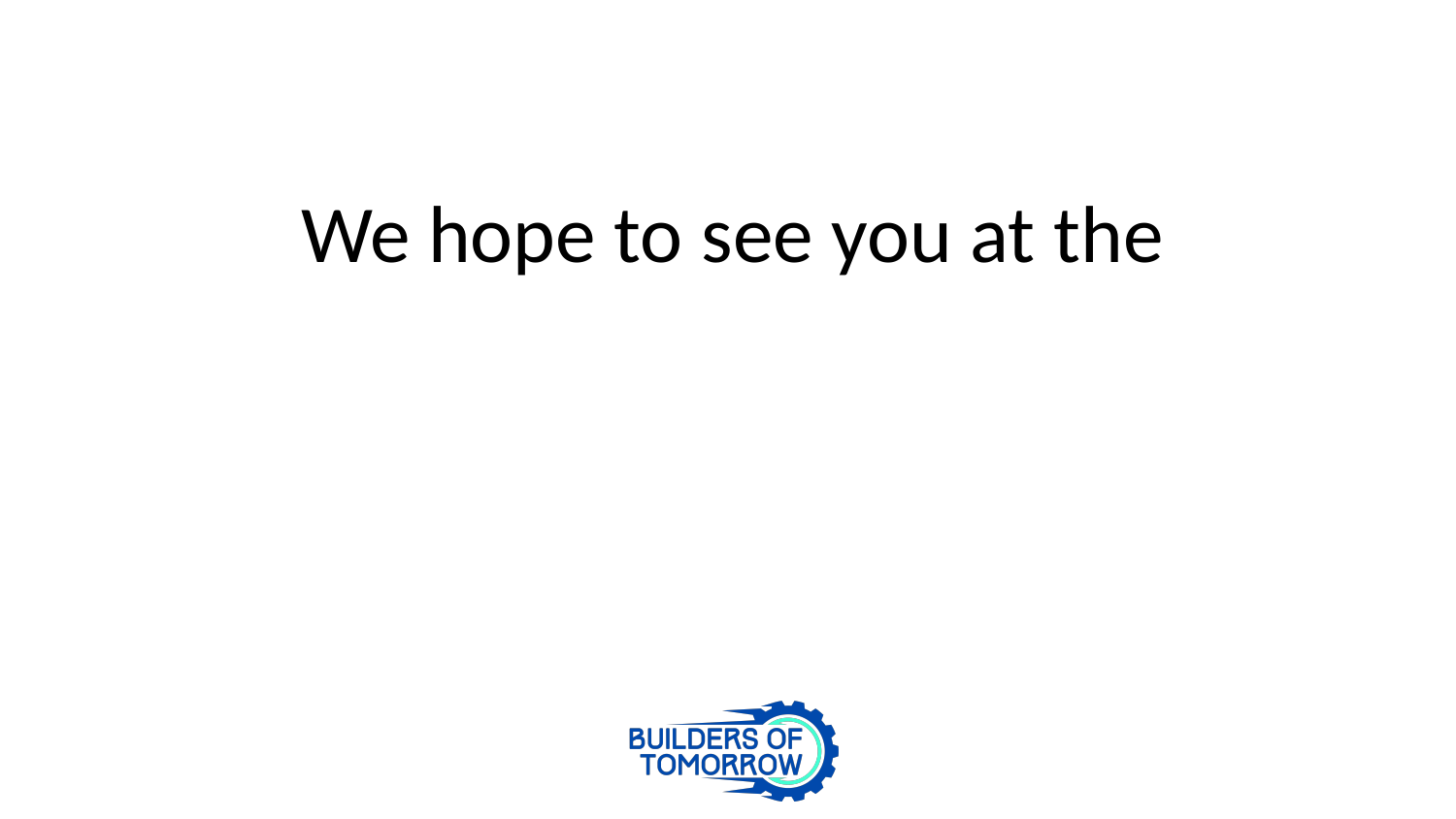

# Congratulations, Teams!
We hope to see you at the
NORTHEAST FLORIDA REGIONAL CHAMPIONSHIP
January 17th & 18th 2025
Legacy Park Sports Complex, Alachua, FL